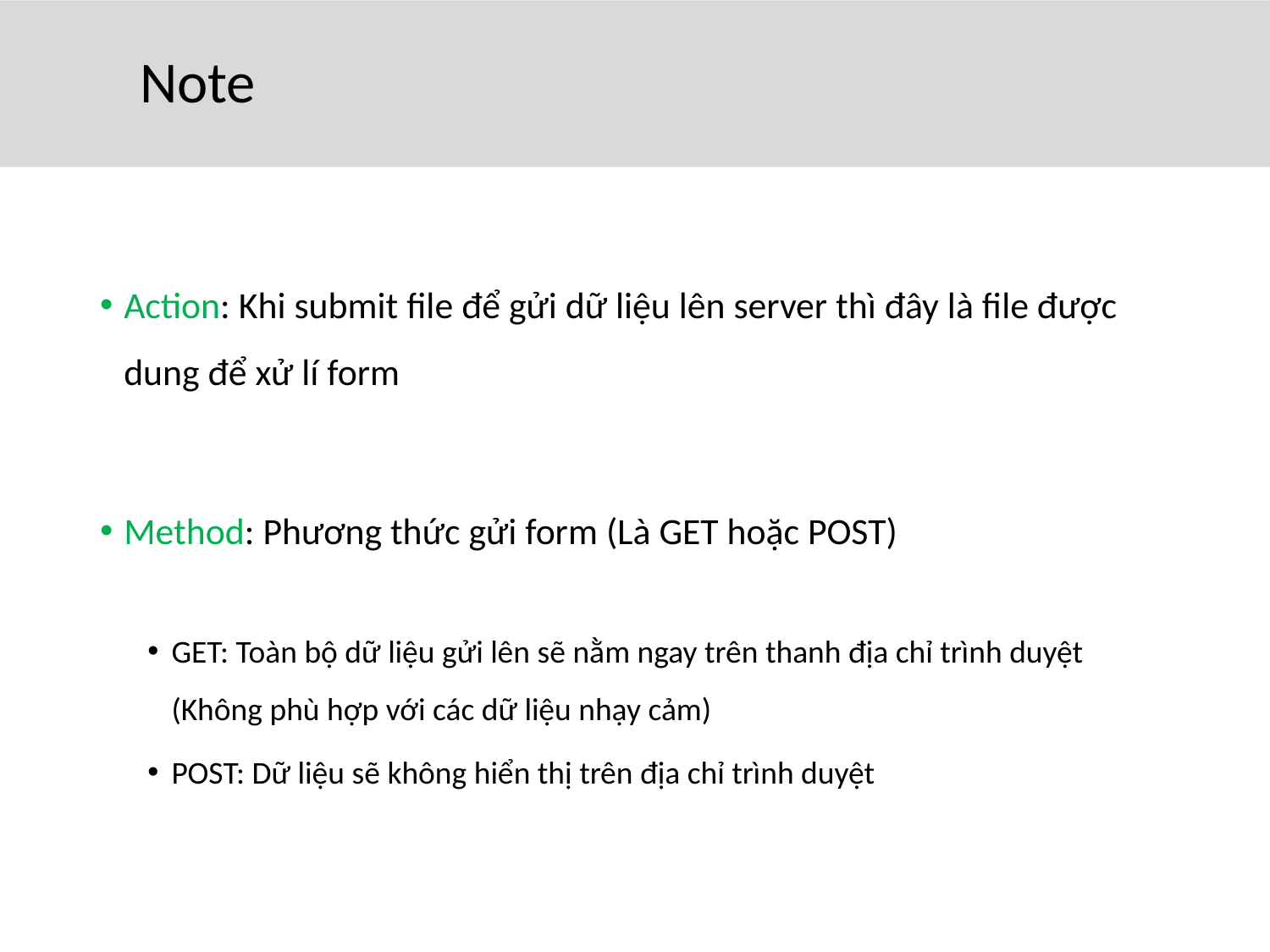

# Note
Action: Khi submit file để gửi dữ liệu lên server thì đây là file được dung để xử lí form

Method: Phương thức gửi form (Là GET hoặc POST)

GET: Toàn bộ dữ liệu gửi lên sẽ nằm ngay trên thanh địa chỉ trình duyệt (Không phù hợp với các dữ liệu nhạy cảm)
POST: Dữ liệu sẽ không hiển thị trên địa chỉ trình duyệt